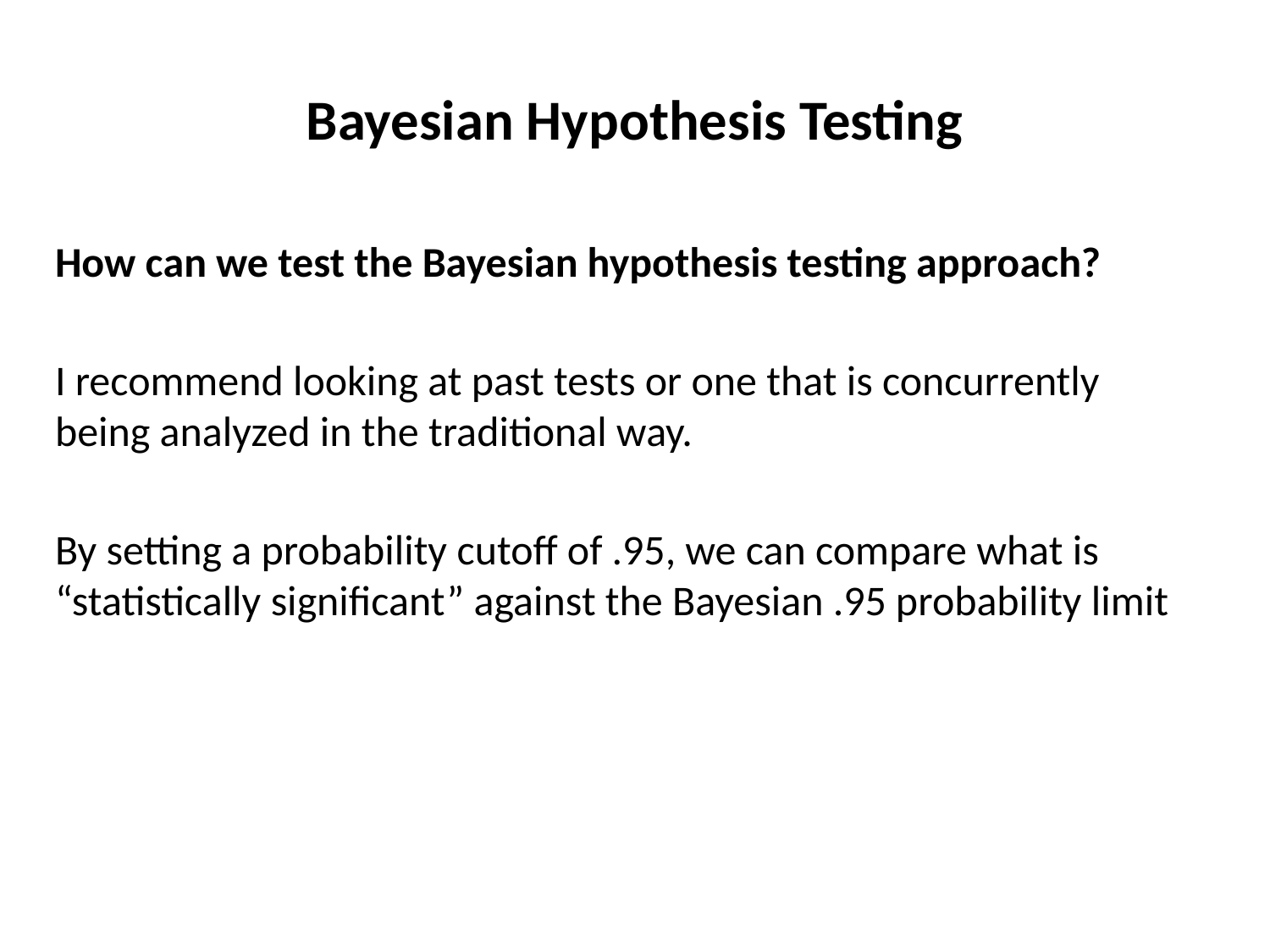

# Bayesian Hypothesis Testing

How can we test the Bayesian hypothesis testing approach?

I recommend looking at past tests or one that is concurrently being analyzed in the traditional way.

By setting a probability cutoff of .95, we can compare what is “statistically significant” against the Bayesian .95 probability limit